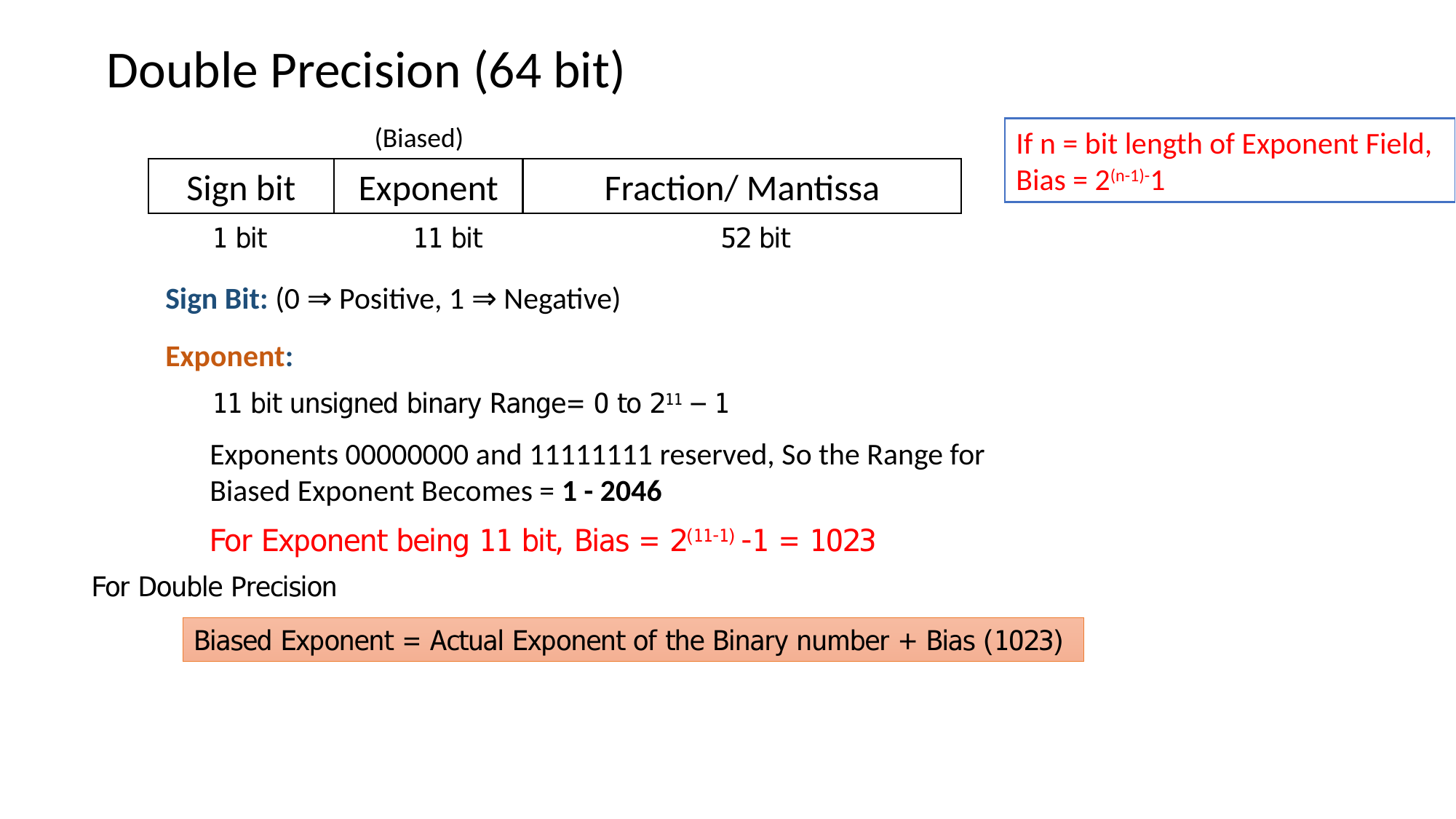

# Double Precision (64 bit)
(Biased)
If n = bit length of Exponent Field,
Bias = 2(n-1)-1
Sign bit
Exponent
Fraction/ Mantissa
1 bit
11 bit                            52 bit
Sign Bit: (0 ⇒ Positive, 1 ⇒ Negative)
Exponent:
11 bit unsigned binary Range= 0 to 211 – 1
Exponents 00000000 and 11111111 reserved, So the Range for Biased Exponent Becomes = 1 - 2046
For Exponent being 11 bit, Bias = 2(11-1) -1 = 1023
For Double Precision
Biased Exponent = Actual Exponent of the Binary number + Bias (1023)